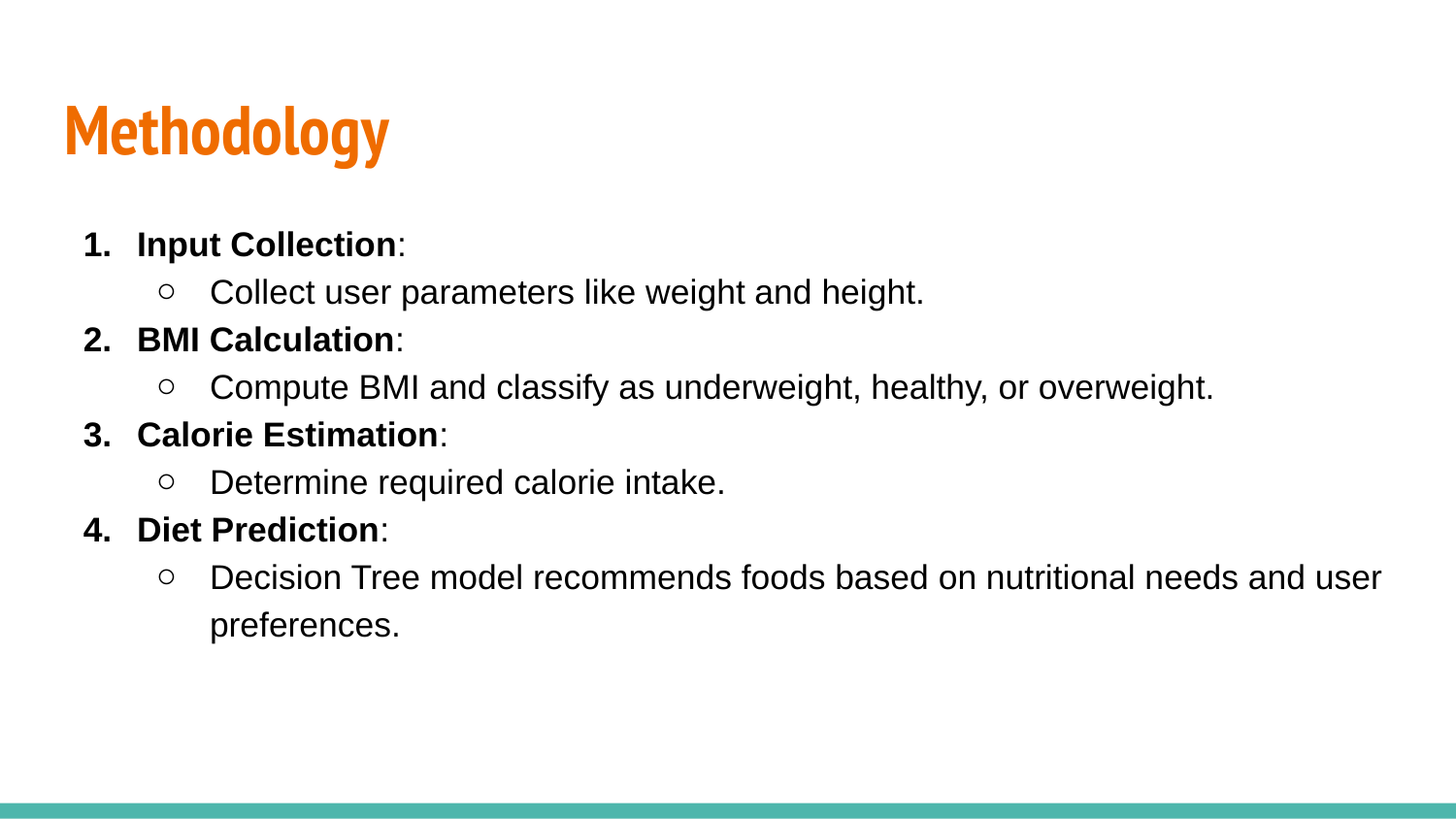

# Methodology
Input Collection:
Collect user parameters like weight and height.
BMI Calculation:
Compute BMI and classify as underweight, healthy, or overweight.
Calorie Estimation:
Determine required calorie intake.
Diet Prediction:
Decision Tree model recommends foods based on nutritional needs and user preferences.